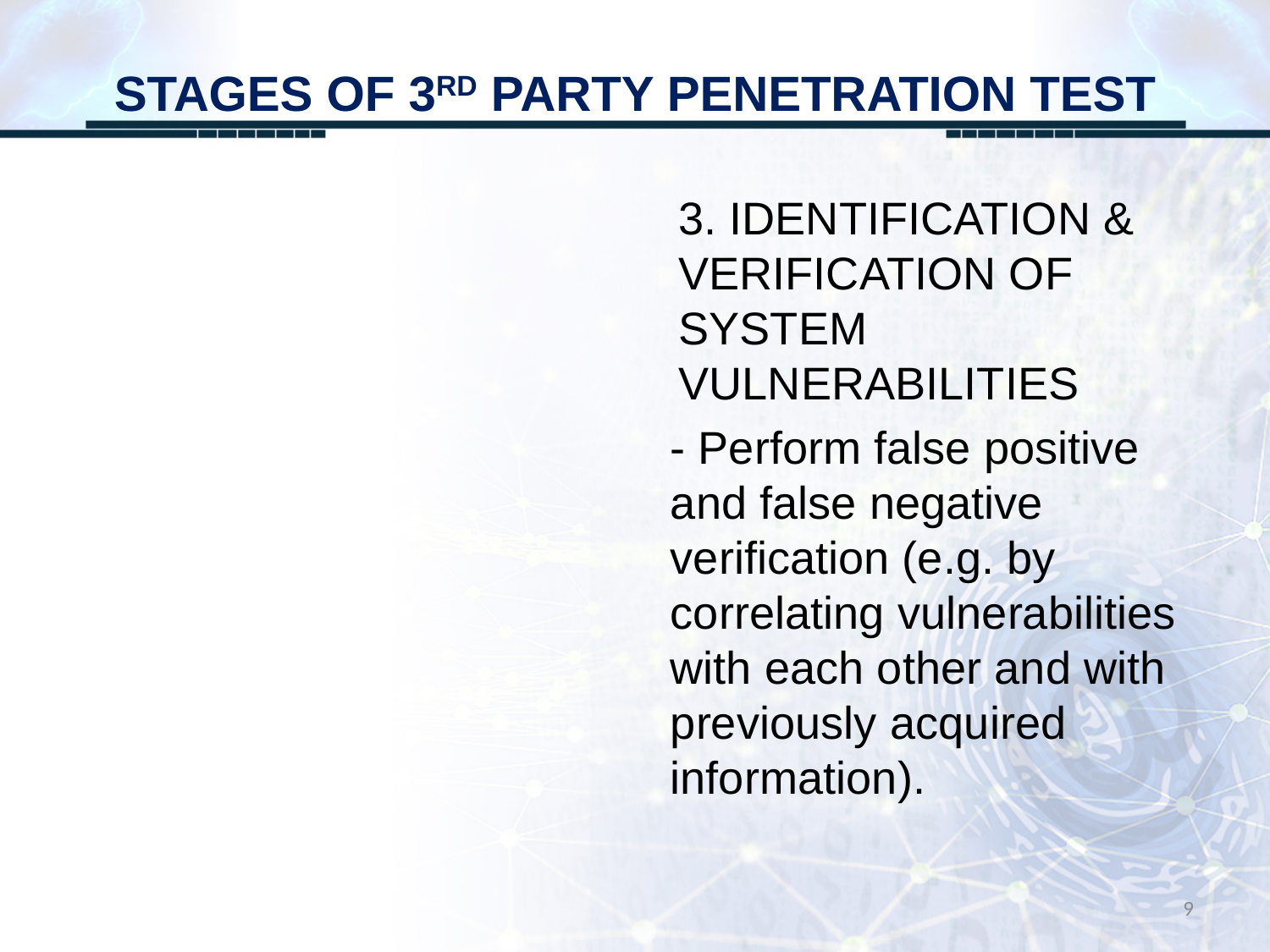

# STAGES OF 3RD PARTY PENETRATION TEST
3. IDENTIFICATION & VERIFICATION OF SYSTEM VULNERABILITIES
- Perform false positive and false negative verification (e.g. by correlating vulnerabilities with each other and with previously acquired information).
9